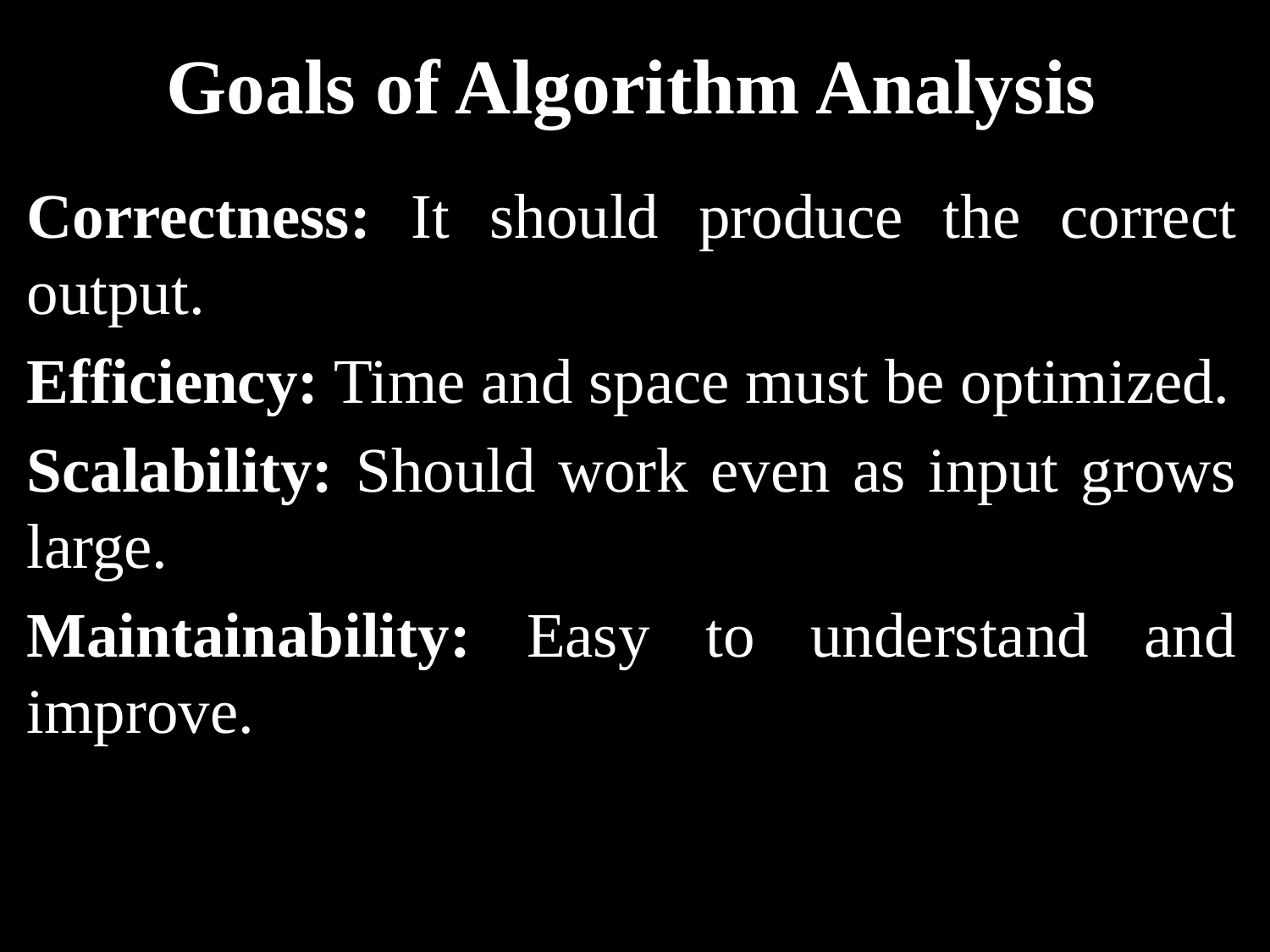

# Goals of Algorithm Analysis
Correctness: It should produce the correct output.
Efficiency: Time and space must be optimized.
Scalability: Should work even as input grows large.
Maintainability: Easy to understand and improve.